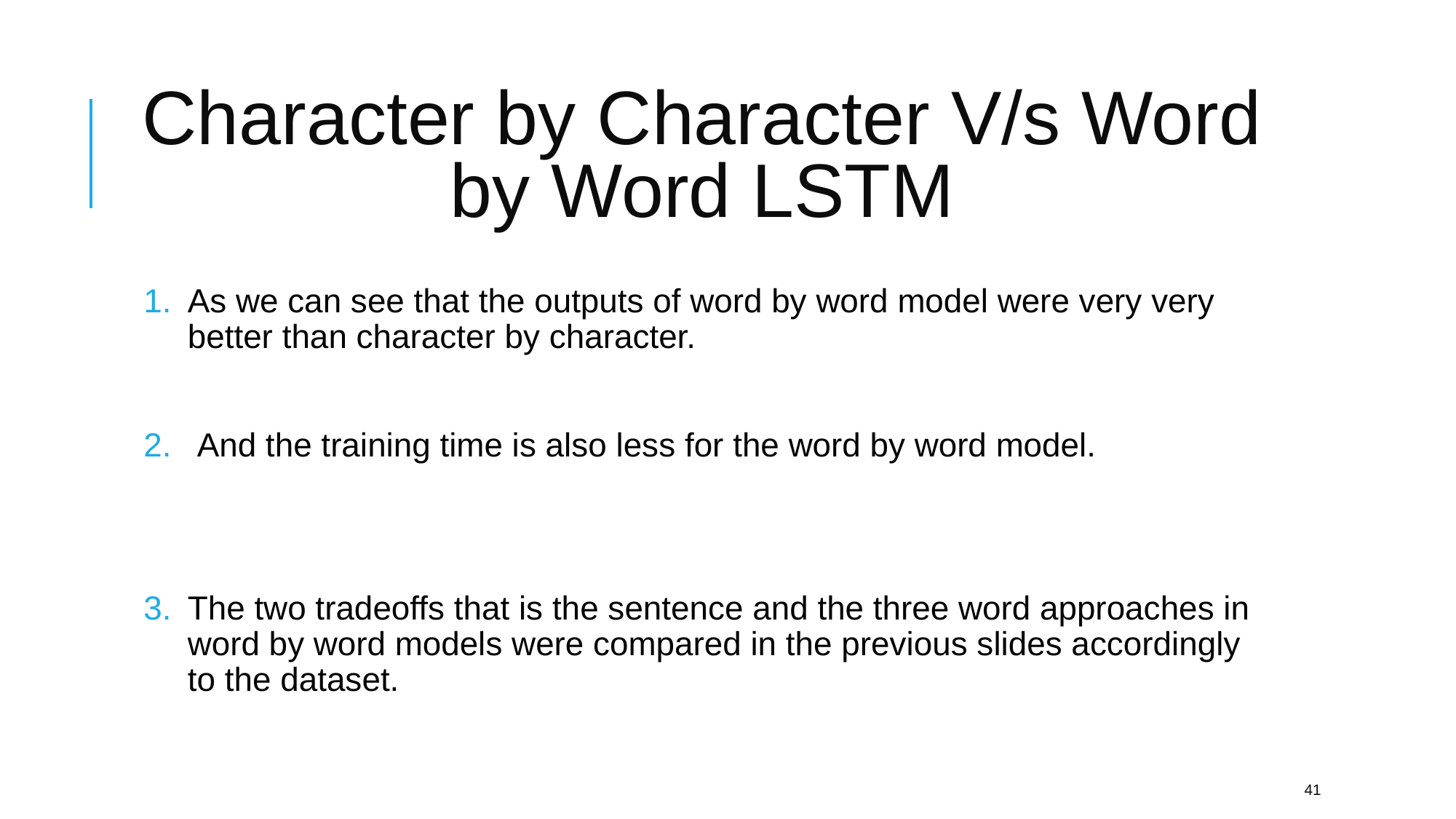

# Character by Character V/s Word by Word LSTM
As we can see that the outputs of word by word model were very very better than character by character.

 And the training time is also less for the word by word model.

The two tradeoffs that is the sentence and the three word approaches in word by word models were compared in the previous slides accordingly to the dataset.
41